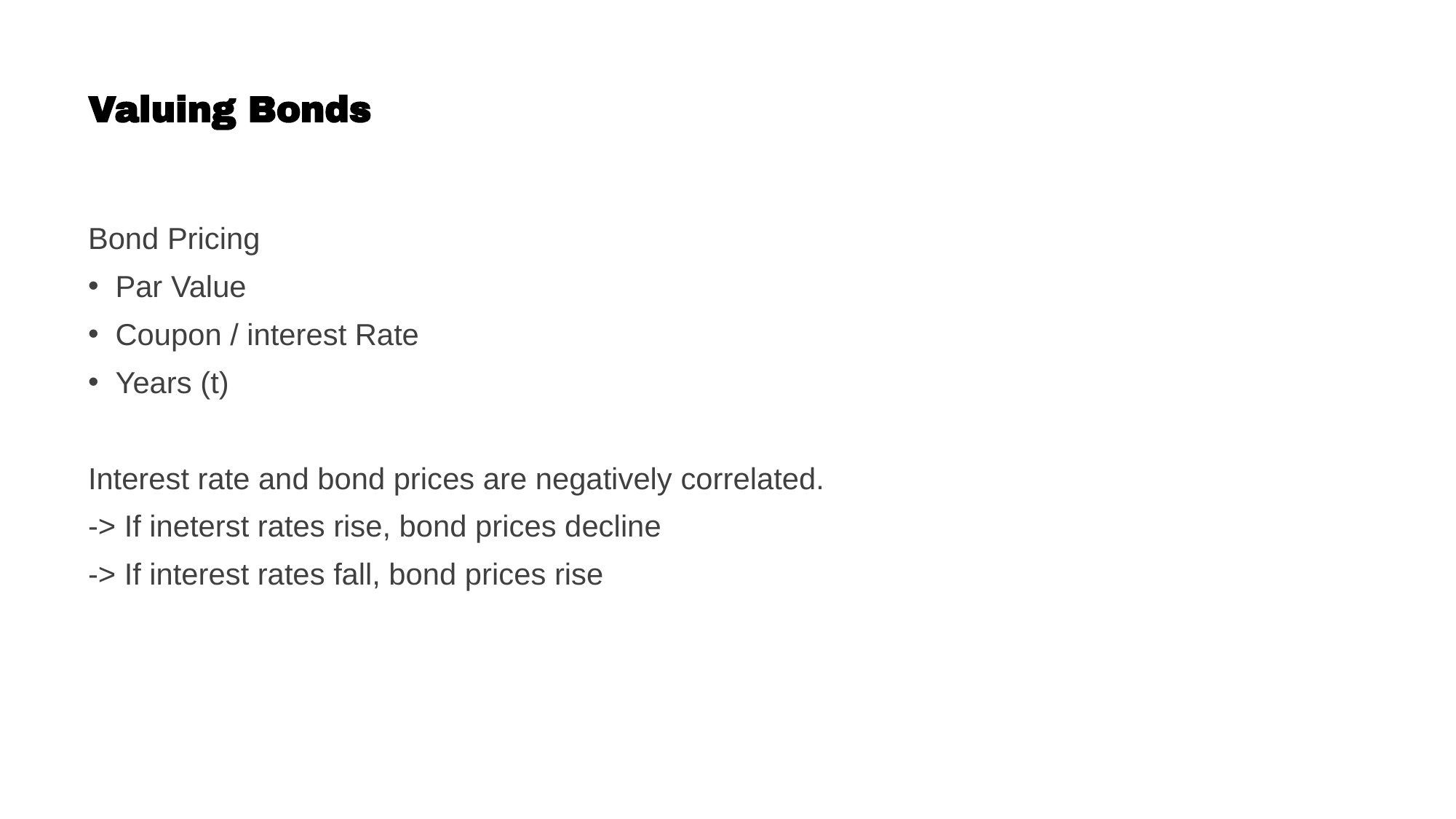

Valuing Bonds
Bond Pricing
Par Value
Coupon / interest Rate
Years (t)

Interest rate and bond prices are negatively correlated.
-> If ineterst rates rise, bond prices decline
-> If interest rates fall, bond prices rise